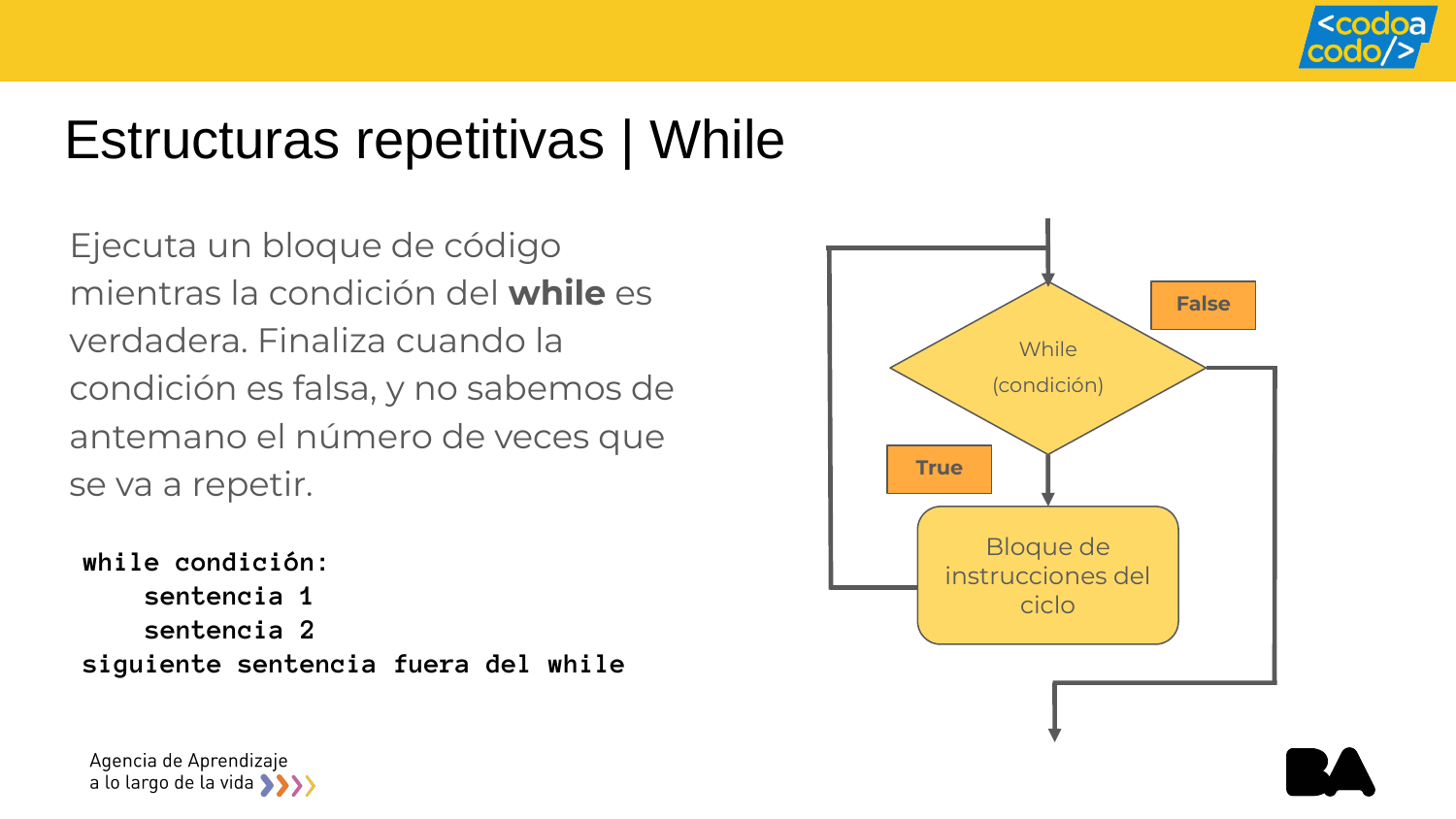

# Estructuras repetitivas | While
Ejecuta un bloque de código mientras la condición del while es verdadera. Finaliza cuando la condición es falsa, y no sabemos de antemano el número de veces que se va a repetir.
While
(condición)
False
True
Bloque de instrucciones del ciclo
while condición:
    sentencia 1
    sentencia 2
siguiente sentencia fuera del while